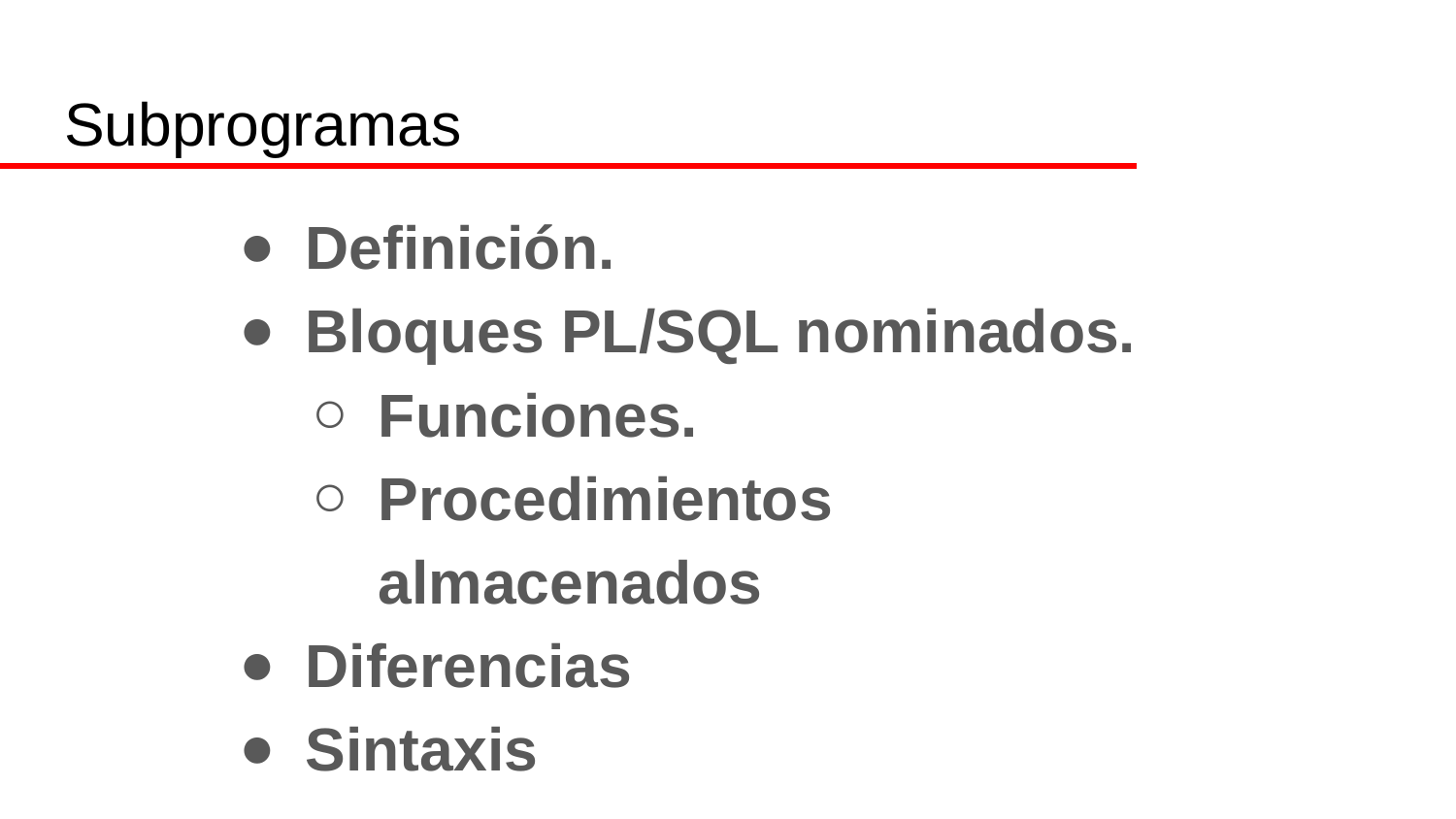

Subprogramas
Definición.
Bloques PL/SQL nominados.
Funciones.
Procedimientos almacenados
Diferencias
Sintaxis